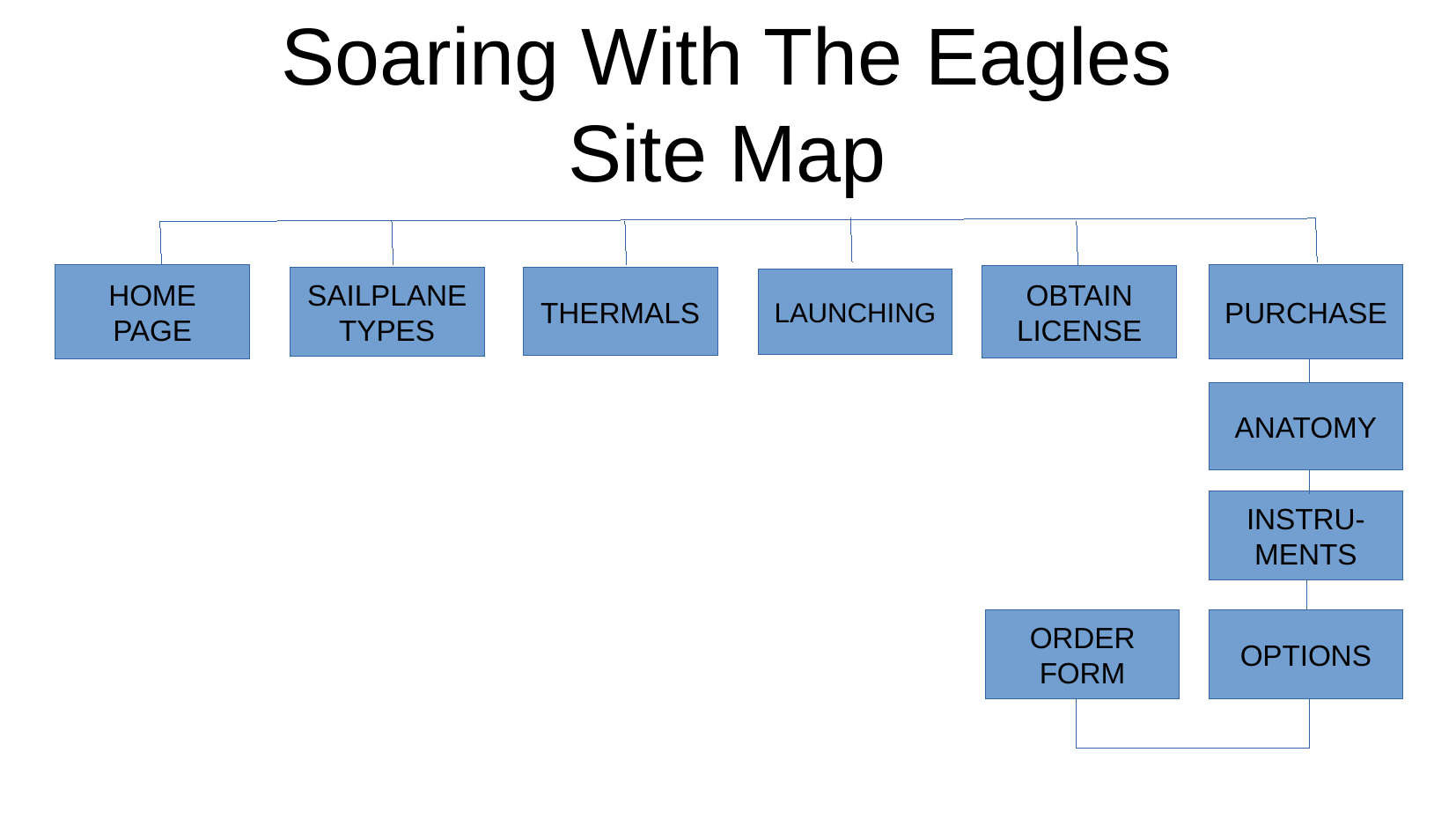

# Soaring With The Eagles Site Map

PURCHASE
HOME
PAGE
OBTAIN
LICENSE
SAILPLANE
TYPES
THERMALS
LAUNCHING

ANATOMY

INSTRU-MENTS

ORDER
FORM
OPTIONS